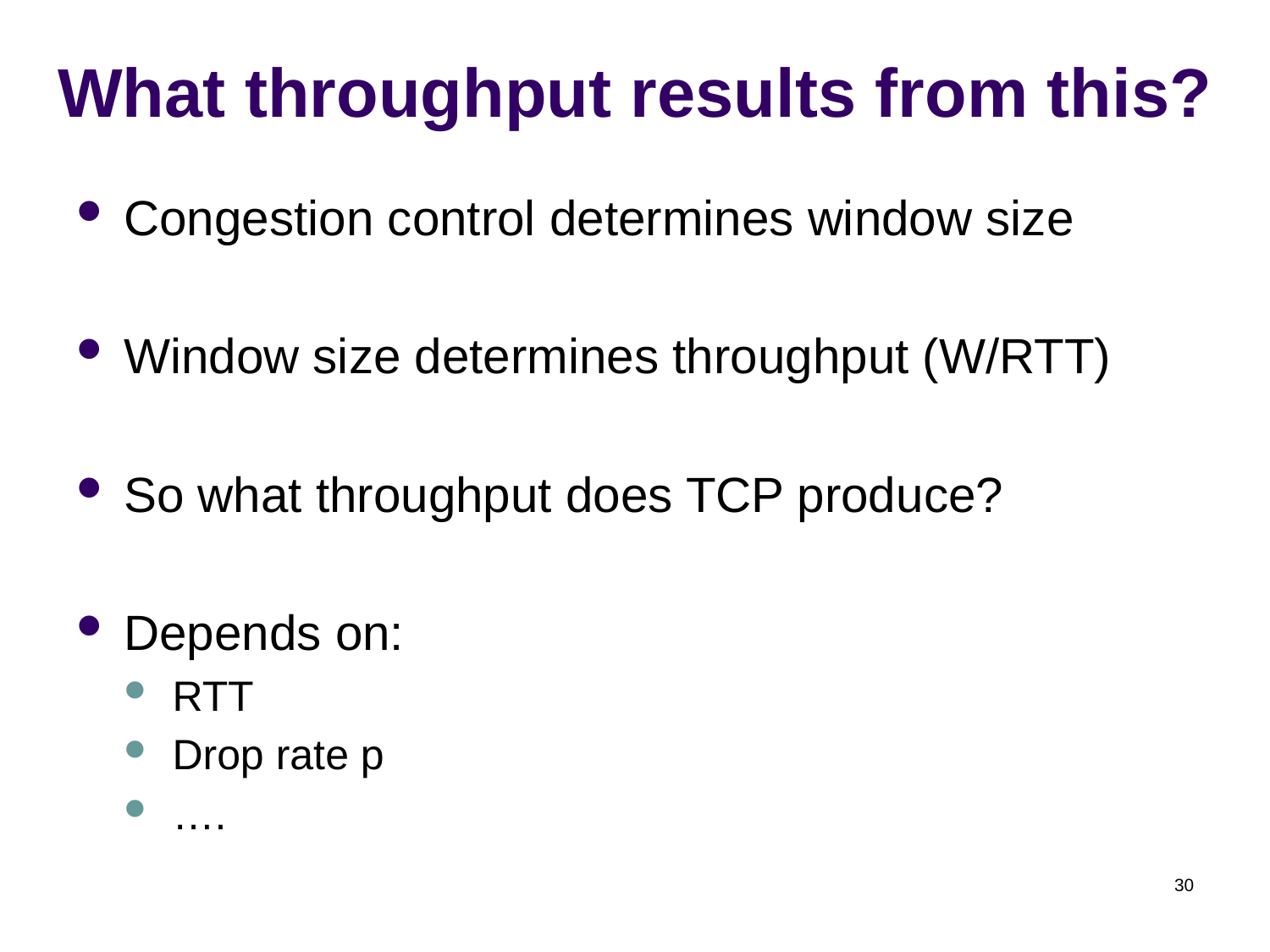

# What throughput results from this?
Congestion control determines window size

Window size determines throughput (W/RTT)

So what throughput does TCP produce?

Depends on:
RTT
Drop rate p
….
30